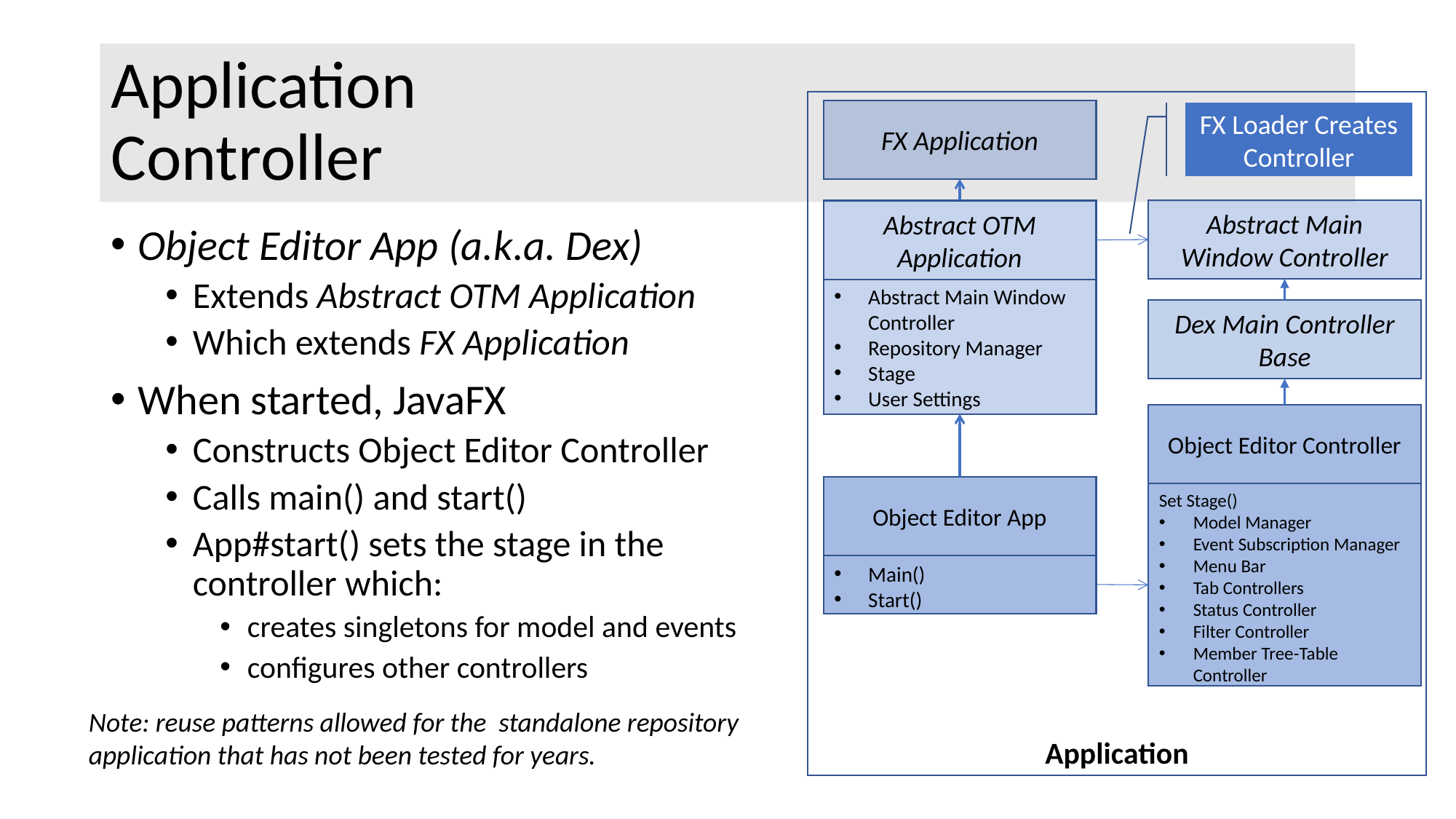

# Application Controller
Application
FX Application
FX Loader Creates Controller
Abstract Main Window Controller
Abstract OTM Application
Object Editor App (a.k.a. Dex)
Extends Abstract OTM Application
Which extends FX Application
When started, JavaFX
Constructs Object Editor Controller
Calls main() and start()
App#start() sets the stage in the controller which:
creates singletons for model and events
configures other controllers

Abstract Main Window Controller
Repository Manager
Stage
User Settings
Dex Main Controller Base
Object Editor Controller
Object Editor App
Set Stage()
Model Manager
Event Subscription Manager
Menu Bar
Tab Controllers
Status Controller
Filter Controller
Member Tree-Table Controller
Main()
Start()
Note: reuse patterns allowed for the  standalone repository application that has not been tested for years.